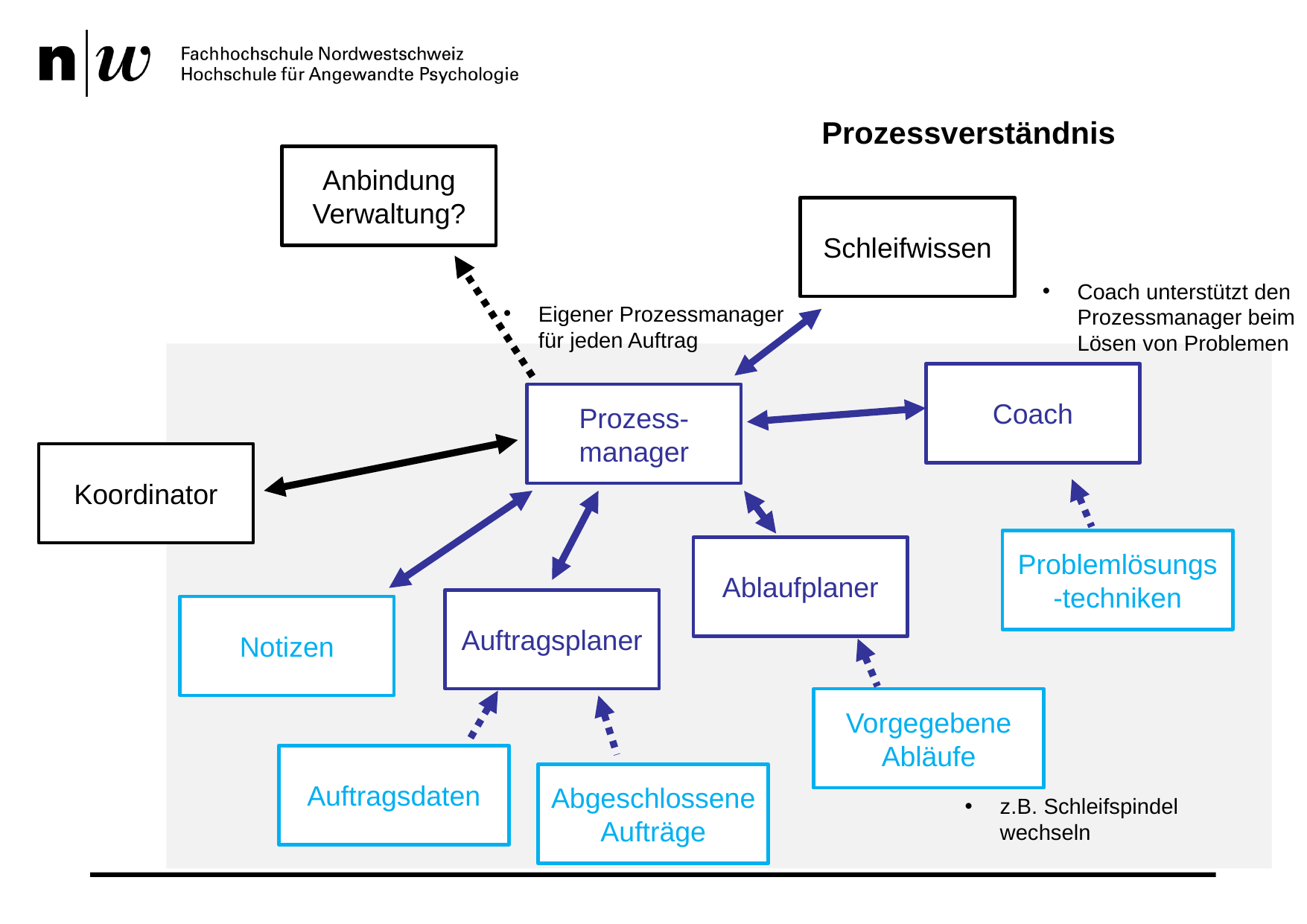

# Prozessverständnis
Anbindung Verwaltung?
Schleifwissen
Coach unterstützt den Prozessmanager beim Lösen von Problemen
Eigener Prozessmanager für jeden Auftrag

Coach
Prozess-manager
Koordinator
Problemlösungs-techniken
Ablaufplaner
Auftragsplaner
Notizen
Vorgegebene Abläufe
Auftragsdaten
Abgeschlossene Aufträge
z.B. Schleifspindel wechseln